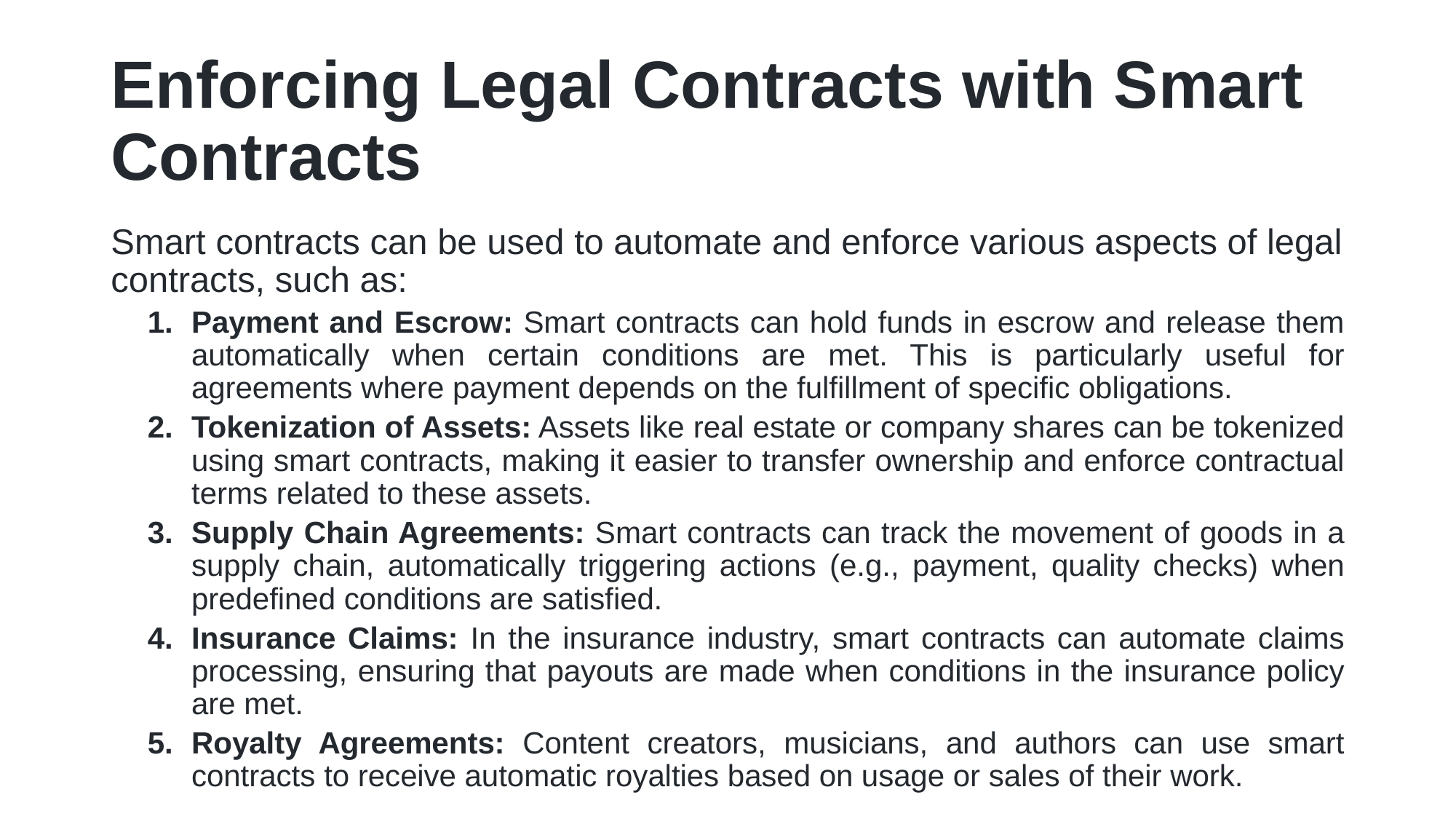

# Enforcing Legal Contracts with Smart Contracts
Smart contracts can be used to automate and enforce various aspects of legal contracts, such as:
Payment and Escrow: Smart contracts can hold funds in escrow and release them automatically when certain conditions are met. This is particularly useful for agreements where payment depends on the fulfillment of specific obligations.
Tokenization of Assets: Assets like real estate or company shares can be tokenized using smart contracts, making it easier to transfer ownership and enforce contractual terms related to these assets.
Supply Chain Agreements: Smart contracts can track the movement of goods in a supply chain, automatically triggering actions (e.g., payment, quality checks) when predefined conditions are satisfied.
Insurance Claims: In the insurance industry, smart contracts can automate claims processing, ensuring that payouts are made when conditions in the insurance policy are met.
Royalty Agreements: Content creators, musicians, and authors can use smart contracts to receive automatic royalties based on usage or sales of their work.